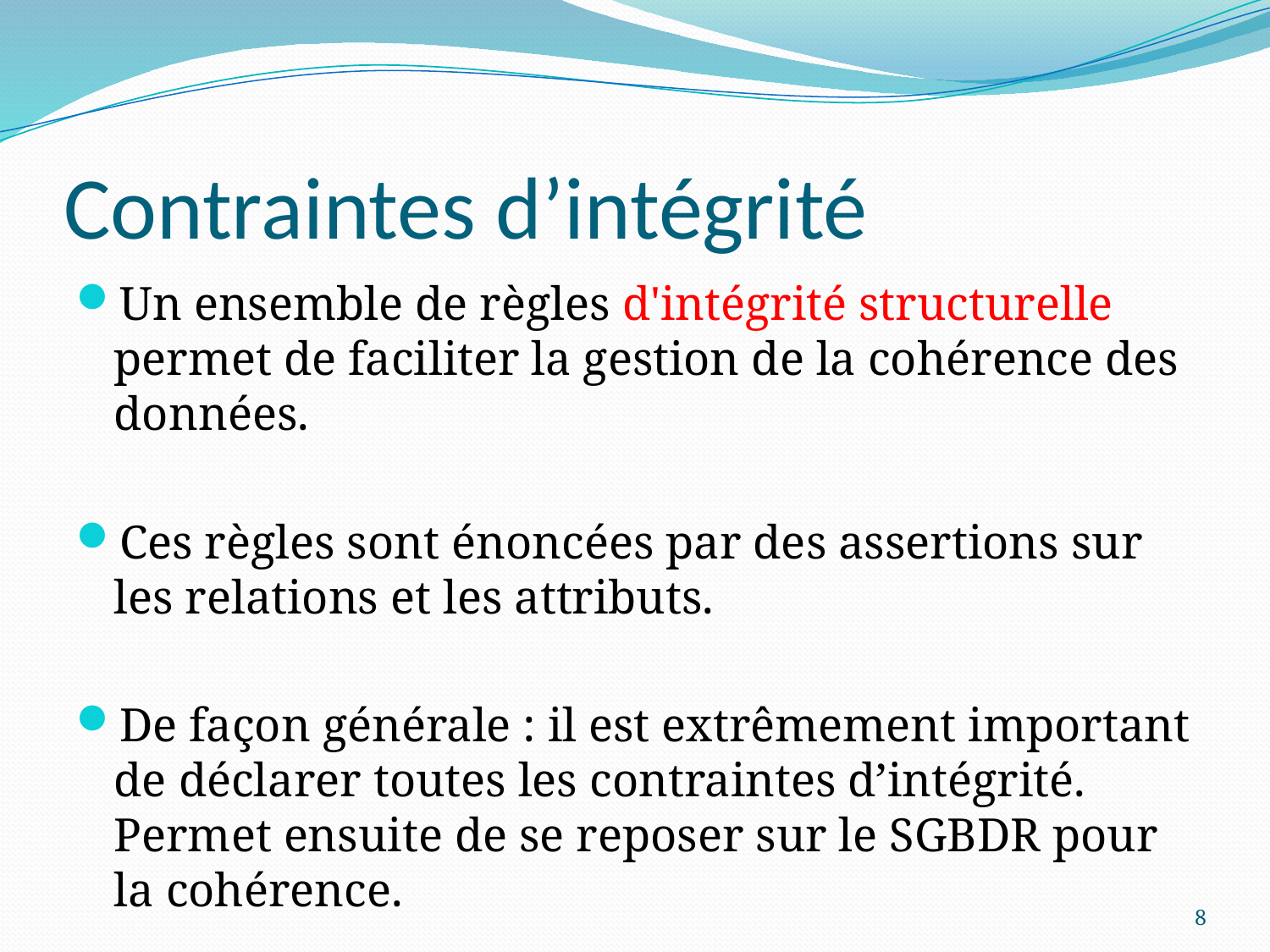

# Contraintes d’intégrité
Un ensemble de règles d'intégrité structurelle permet de faciliter la gestion de la cohérence des données.

Ces règles sont énoncées par des assertions sur les relations et les attributs.

De façon générale : il est extrêmement important de déclarer toutes les contraintes d’intégrité. Permet ensuite de se reposer sur le SGBDR pour la cohérence.

8